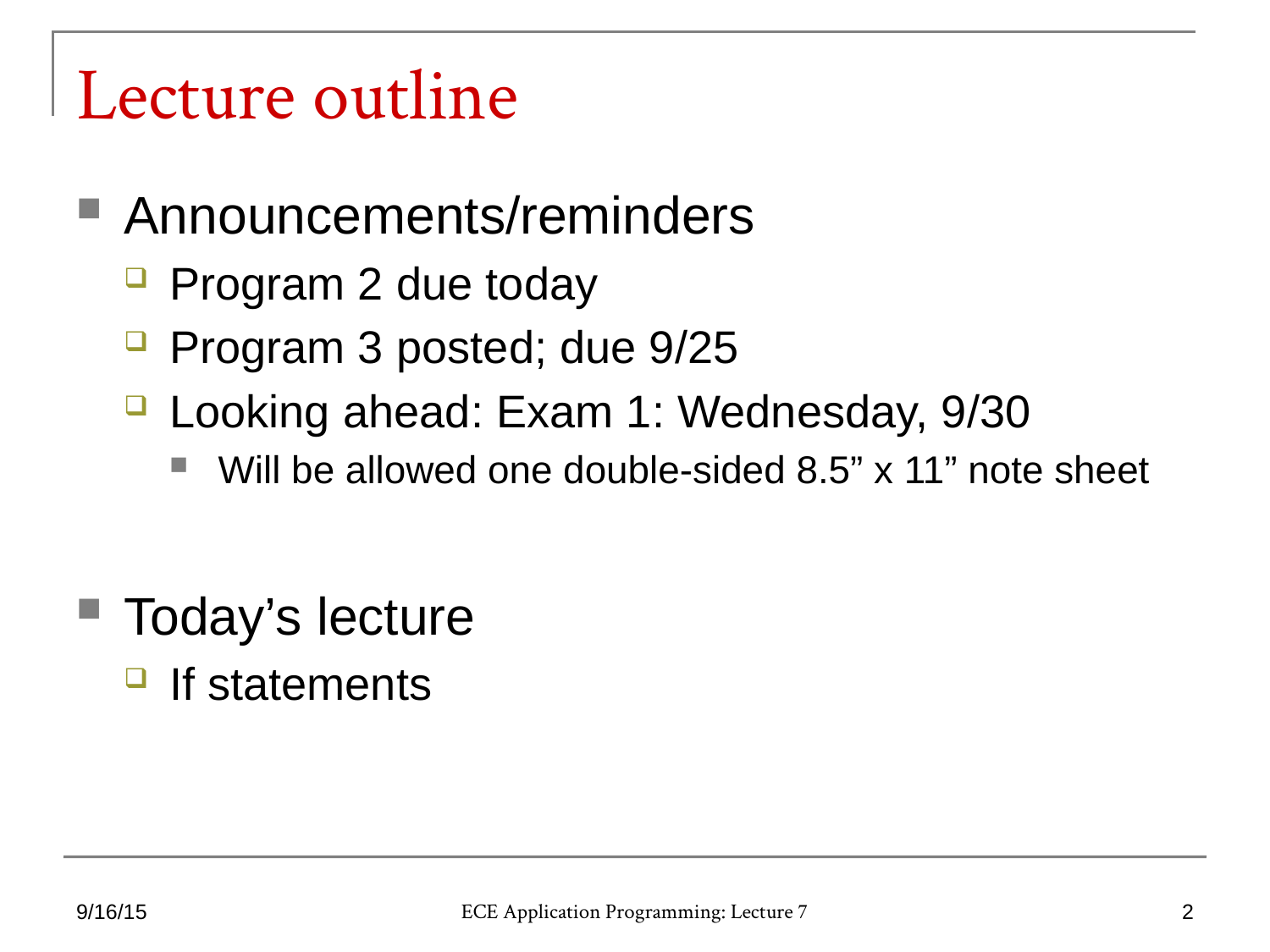

# Lecture outline
Announcements/reminders
Program 2 due today
Program 3 posted; due 9/25
Looking ahead: Exam 1: Wednesday, 9/30
Will be allowed one double-sided 8.5” x 11” note sheet

Today’s lecture
If statements
9/16/15
2
ECE Application Programming: Lecture 7